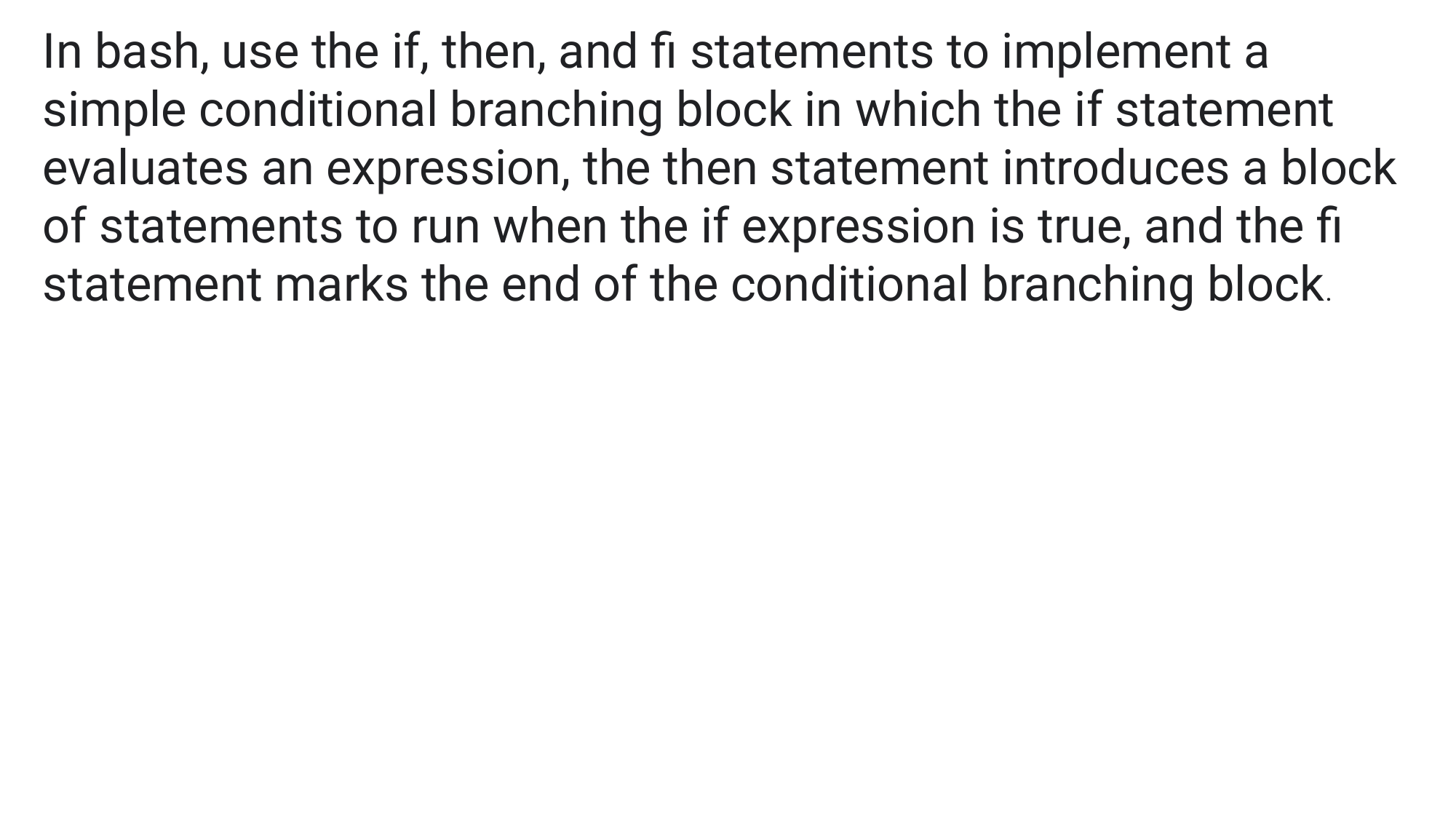

In bash, use the if, then, and fi statements to implement a simple conditional branching block in which the if statement evaluates an expression, the then statement introduces a block of statements to run when the if expression is true, and the fi statement marks the end of the conditional branching block.